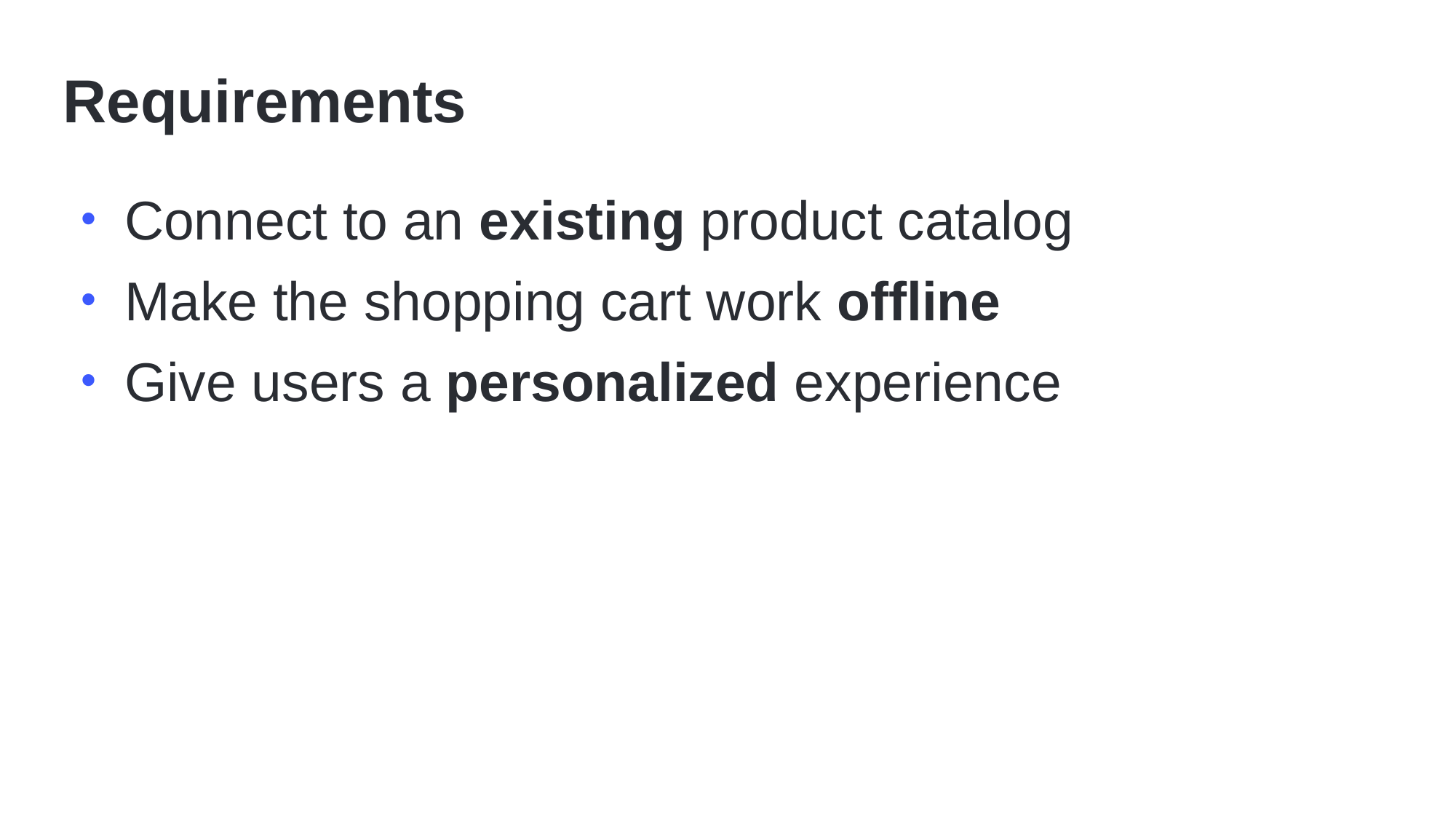

# Requirements
Connect to an existing product catalog
Make the shopping cart work offline
Give users a personalized experience